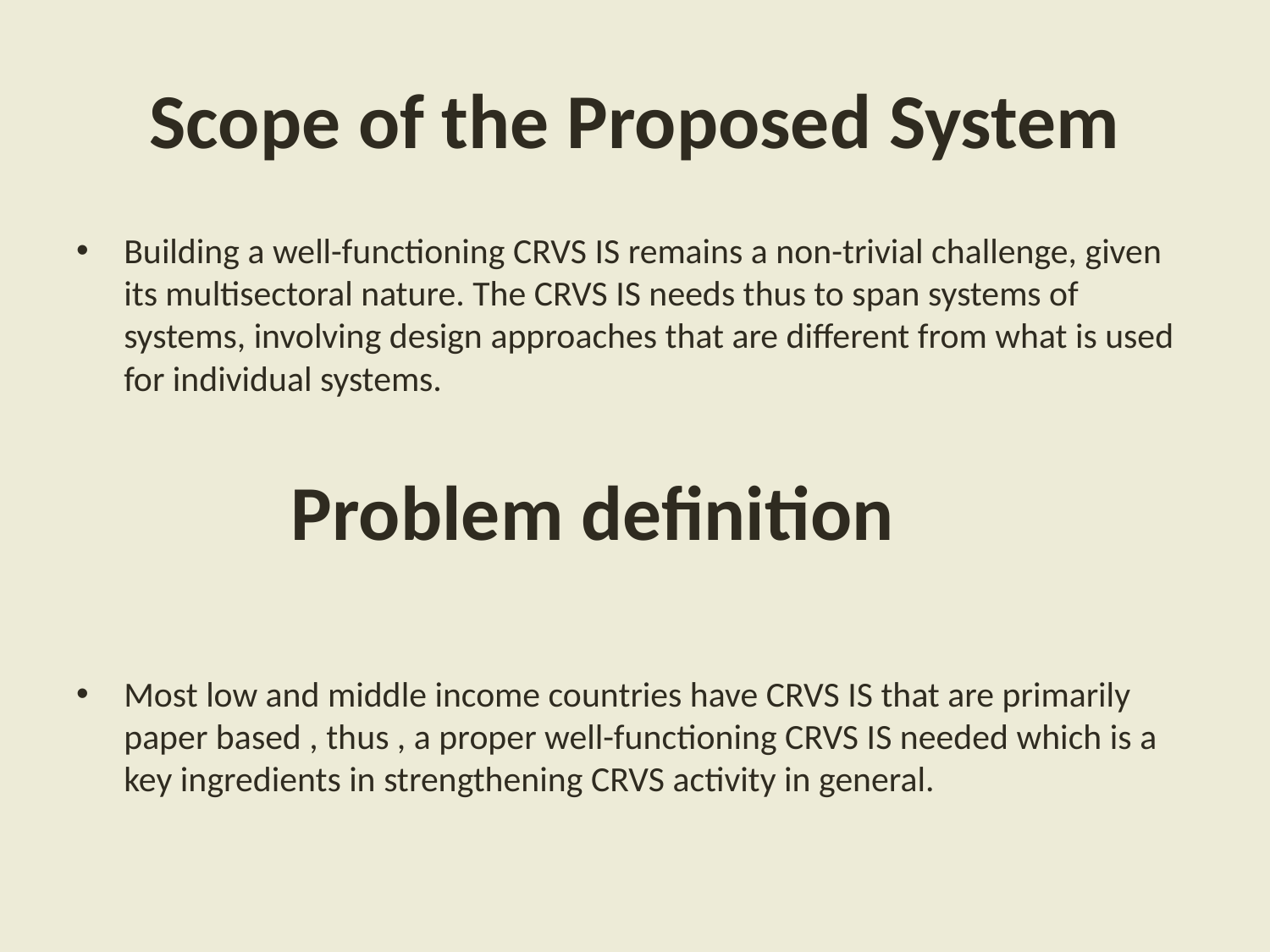

# Scope of the Proposed System
Building a well-functioning CRVS IS remains a non-trivial challenge, given its multisectoral nature. The CRVS IS needs thus to span systems of systems, involving design approaches that are different from what is used for individual systems.

	     Problem definition

Most low and middle income countries have CRVS IS that are primarily paper based , thus , a proper well-functioning CRVS IS needed which is a key ingredients in strengthening CRVS activity in general.